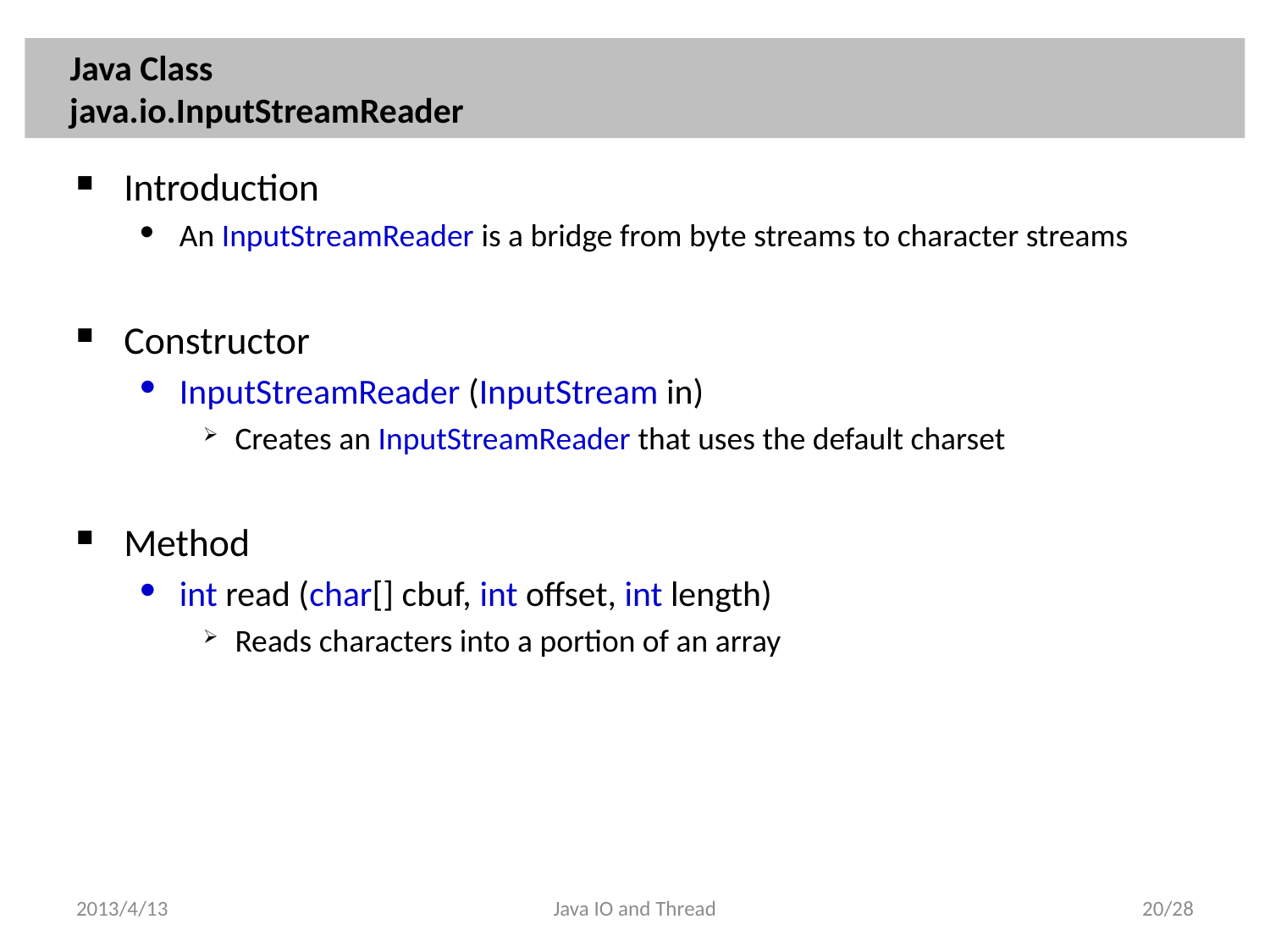

# Java Class java.io.InputStreamReader
Introduction
An InputStreamReader is a bridge from byte streams to character streams

Constructor
InputStreamReader (InputStream in)
Creates an InputStreamReader that uses the default charset

Method
int read (char[] cbuf, int offset, int length)
Reads characters into a portion of an array
2013/4/13
Java IO and Thread
20/28